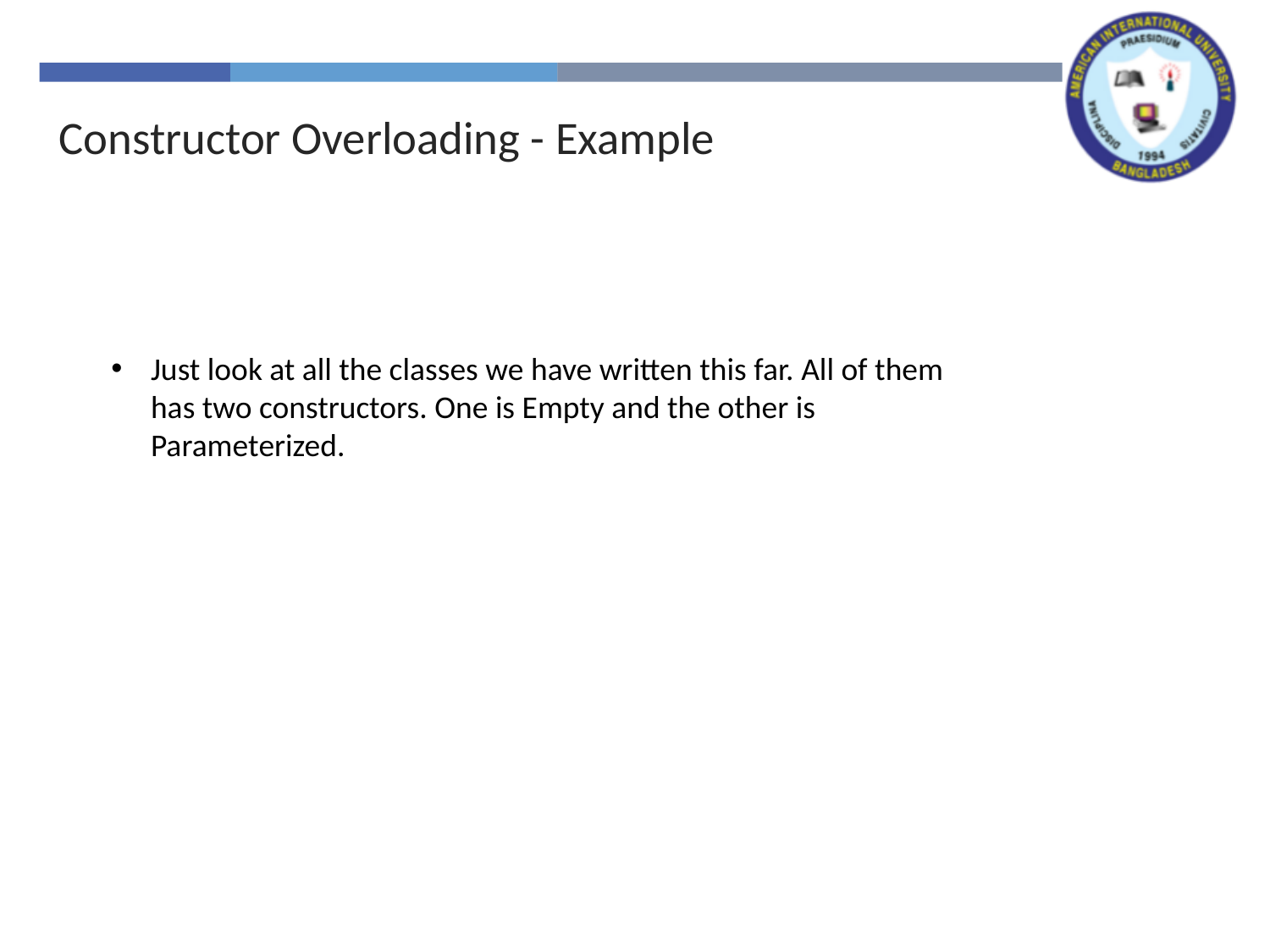

Constructor Overloading - Example
Just look at all the classes we have written this far. All of them has two constructors. One is Empty and the other is Parameterized.